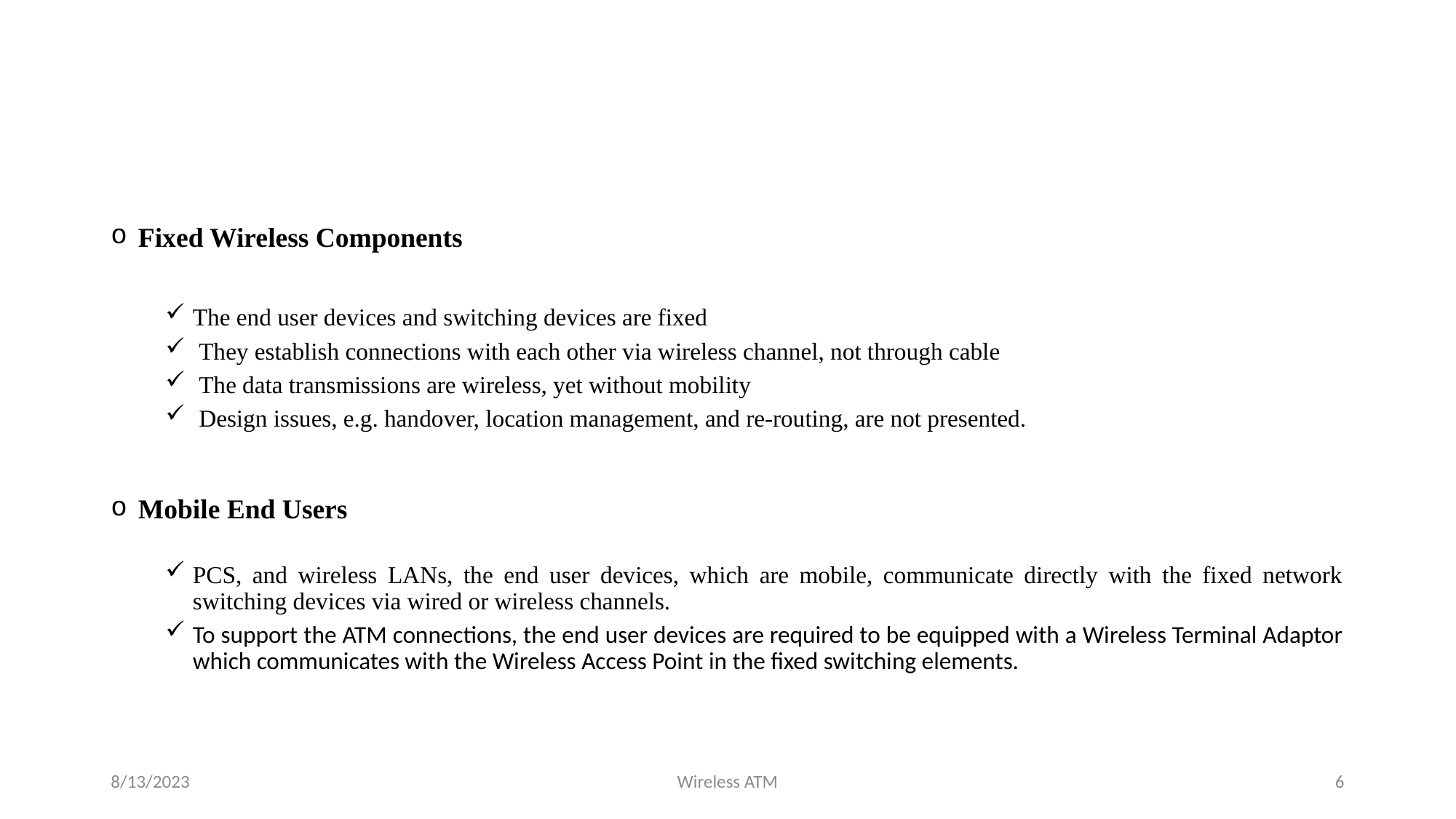

#
Fixed Wireless Components

The end user devices and switching devices are fixed
 They establish connections with each other via wireless channel, not through cable
 The data transmissions are wireless, yet without mobility
 Design issues, e.g. handover, location management, and re-routing, are not presented.

Mobile End Users

PCS, and wireless LANs, the end user devices, which are mobile, communicate directly with the fixed network switching devices via wired or wireless channels.
To support the ATM connections, the end user devices are required to be equipped with a Wireless Terminal Adaptor which communicates with the Wireless Access Point in the fixed switching elements.

8/13/2023
Wireless ATM
6